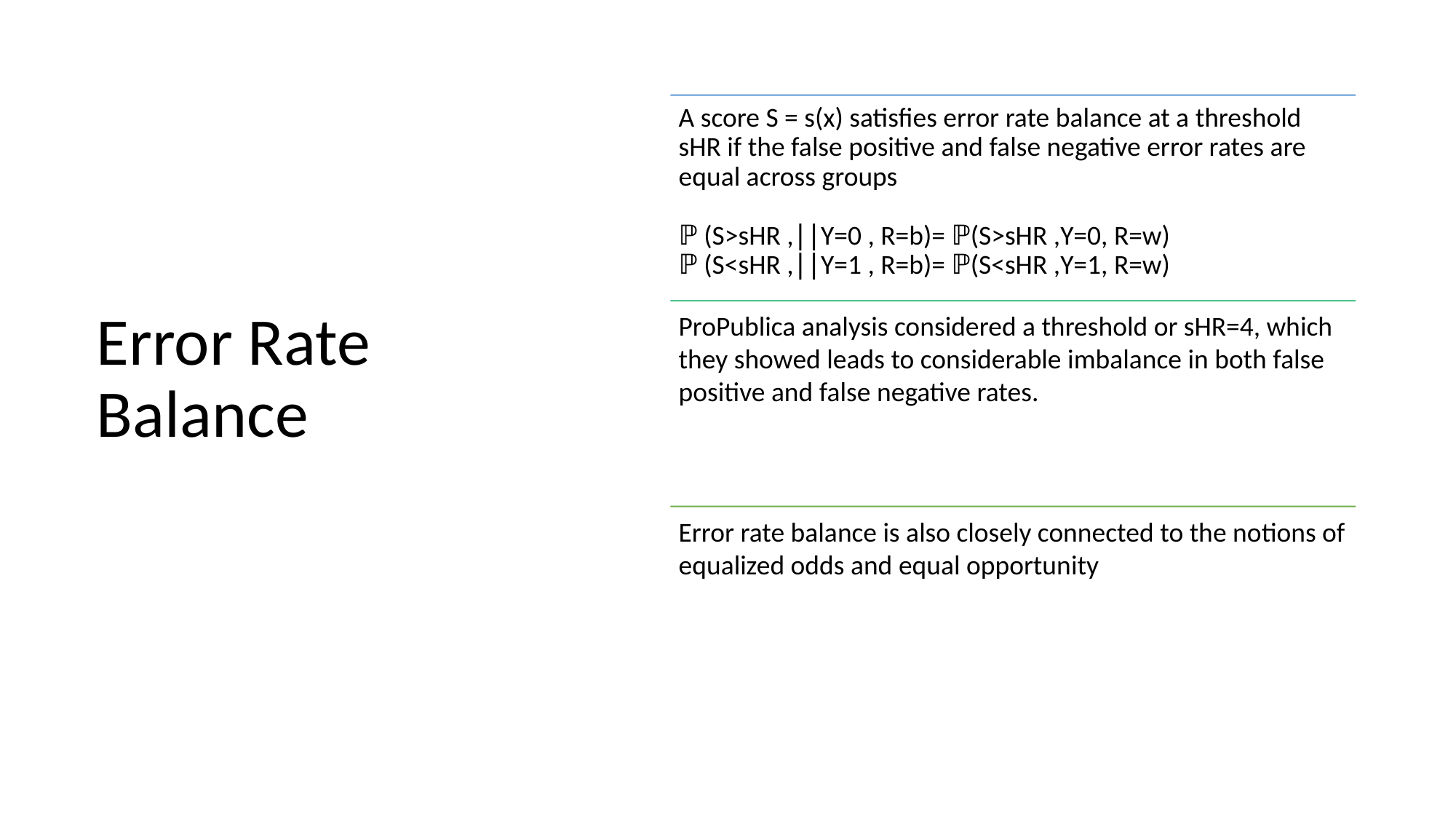

# Error Rate Balance
A score S = s(x) satisfies error rate balance at a threshold sHR if the false positive and false negative error rates are equal across groups
ℙ (S>sHR ,∣∣Y=0 , R=b)= ℙ(S>sHR ,Y=0, R=w)
ℙ (S<sHR ,∣∣Y=1 , R=b)= ℙ(S<sHR ,Y=1, R=w)
ProPublica analysis considered a threshold or sHR=4, which they showed leads to considerable imbalance in both false positive and false negative rates.
Error rate balance is also closely connected to the notions of equalized odds and equal opportunity